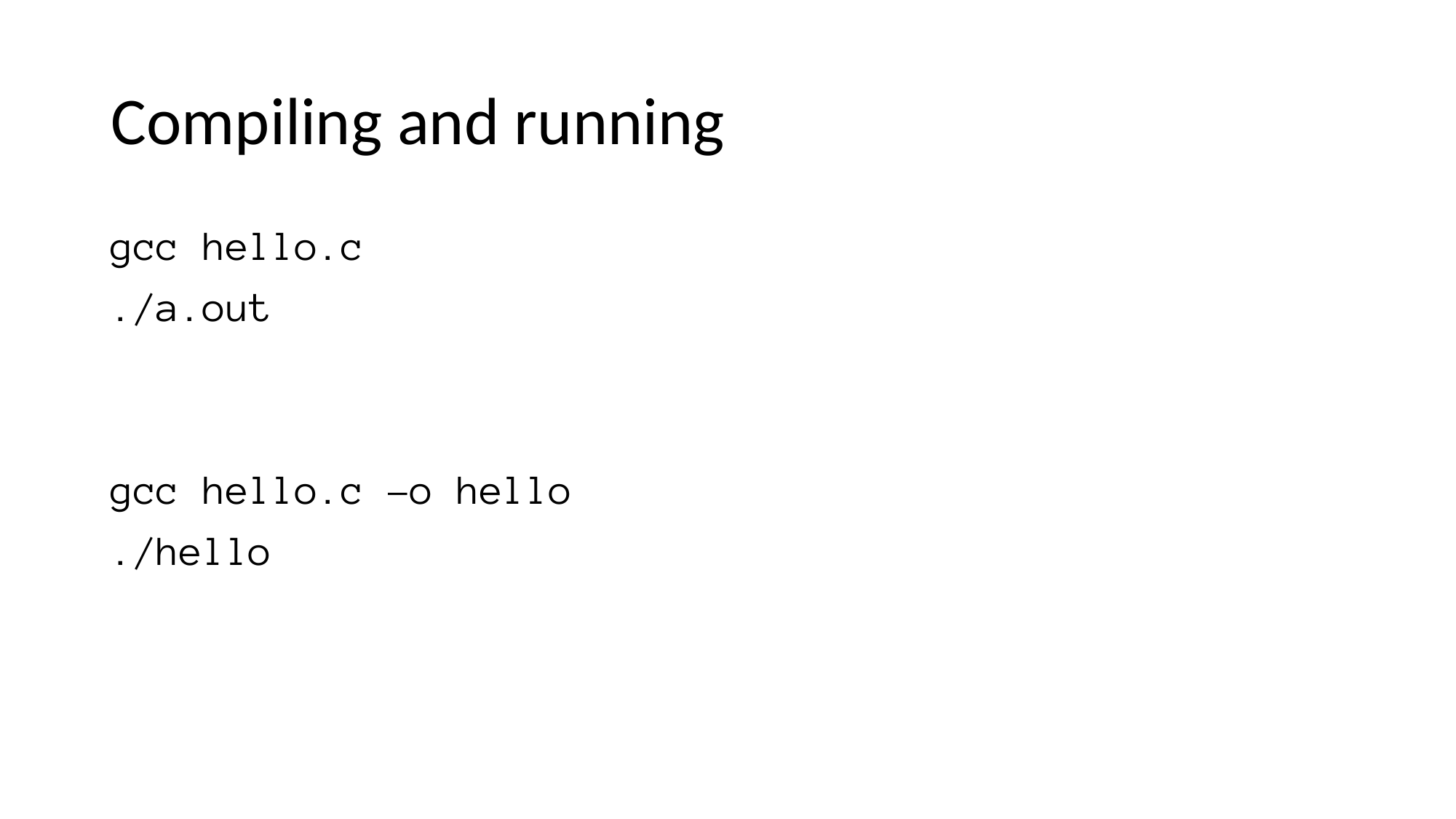

# Compiling and running
gcc hello.c
./a.out

gcc hello.c –o hello
./hello